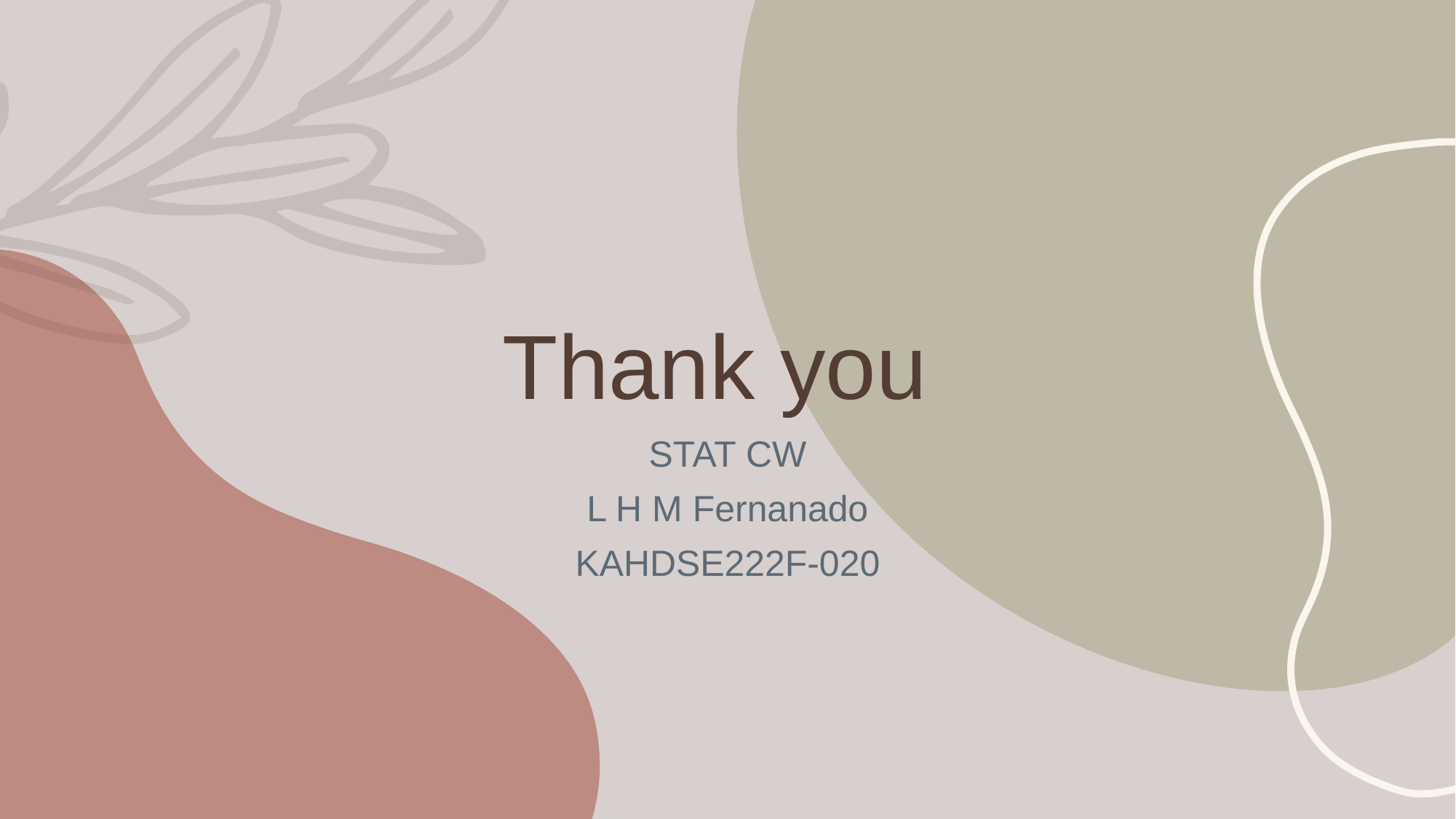

# Thank you
STAT CW
L H M Fernanado
KAHDSE222F-020